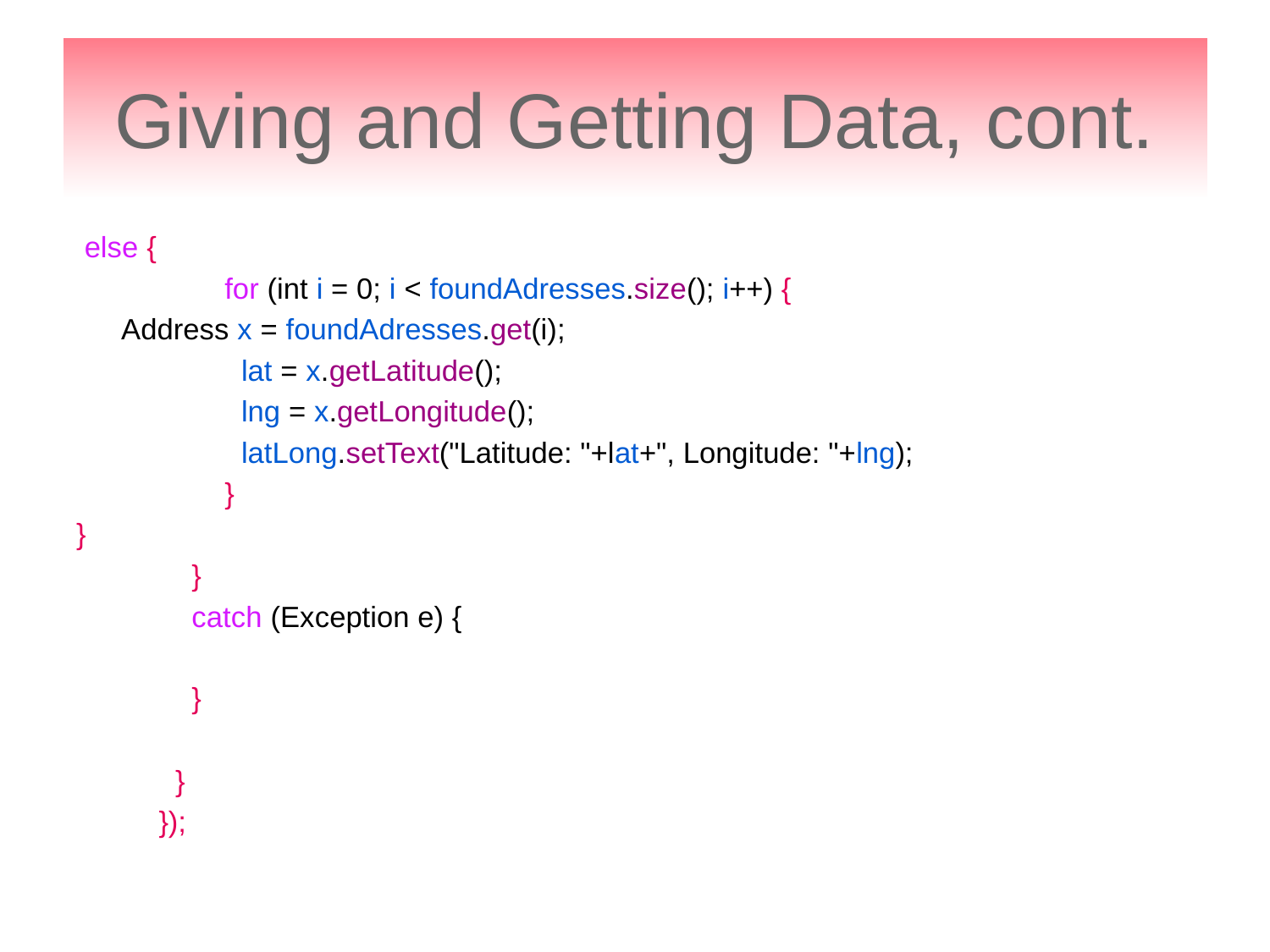

# Giving and Getting Data, cont.
 else {
                  for (int i = 0; i < foundAdresses.size(); i++) {
			Address x = foundAdresses.get(i);
                    lat = x.getLatitude();
                    lng = x.getLongitude();
                    latLong.setText("Latitude: "+lat+", Longitude: "+lng);
                  }
}
              }
              catch (Exception e) {

              }

            }
          });